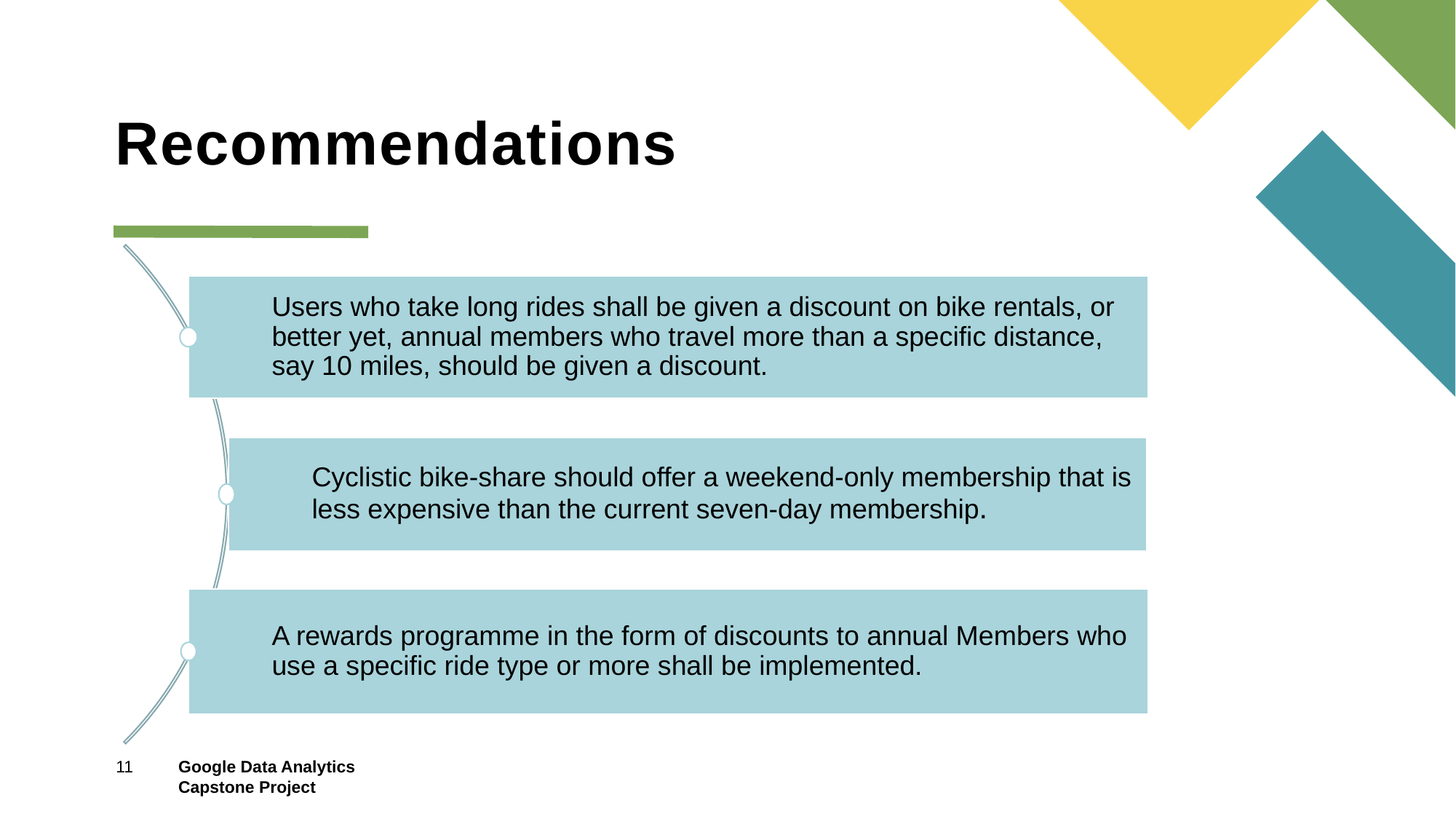

# Recommendations
Users who take long rides shall be given a discount on bike rentals, or better yet, annual members who travel more than a specific distance, say 10 miles, should be given a discount.
Cyclistic bike-share should offer a weekend-only membership that is less expensive than the current seven-day membership.
A rewards programme in the form of discounts to annual Members who use a specific ride type or more shall be implemented.

11
Google Data Analytics Capstone Project